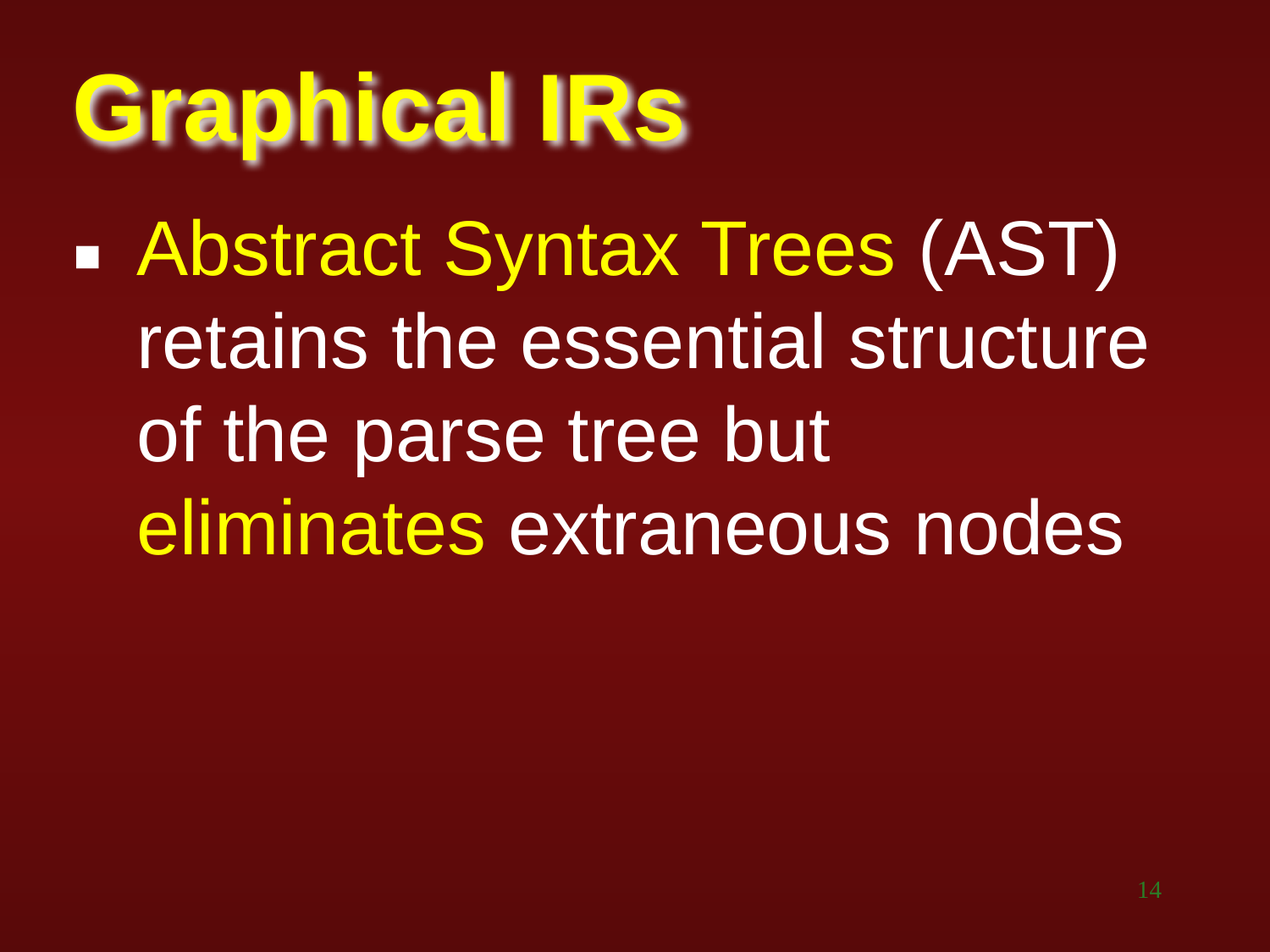

# Graphical IRs
Abstract Syntax Trees (AST) retains the essential structure of the parse tree but eliminates extraneous nodes

14